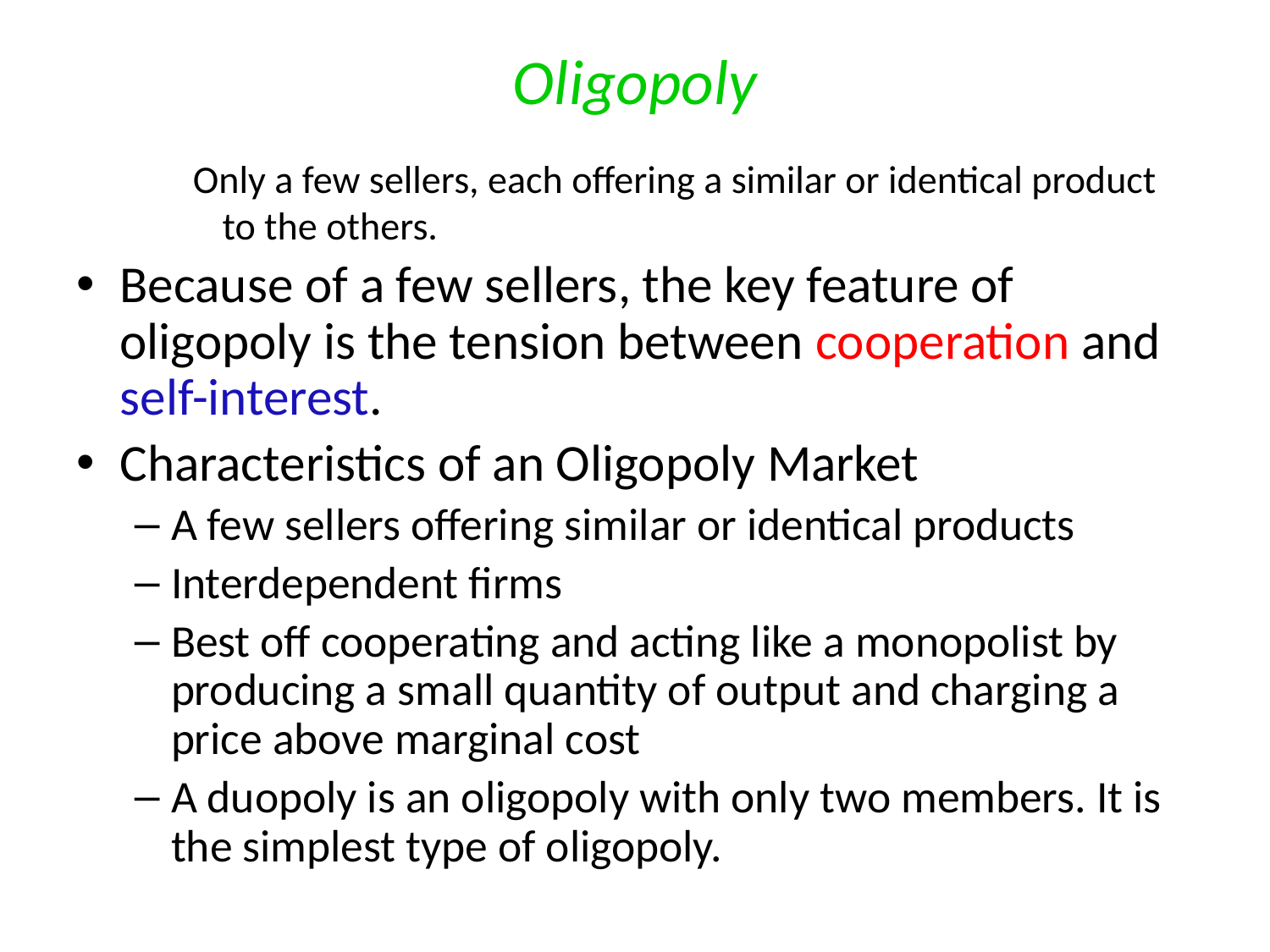

# Oligopoly
Only a few sellers, each offering a similar or identical product to the others.
Because of a few sellers, the key feature of oligopoly is the tension between cooperation and self-interest.
Characteristics of an Oligopoly Market
A few sellers offering similar or identical products
Interdependent firms
Best off cooperating and acting like a monopolist by producing a small quantity of output and charging a price above marginal cost
A duopoly is an oligopoly with only two members. It is the simplest type of oligopoly.